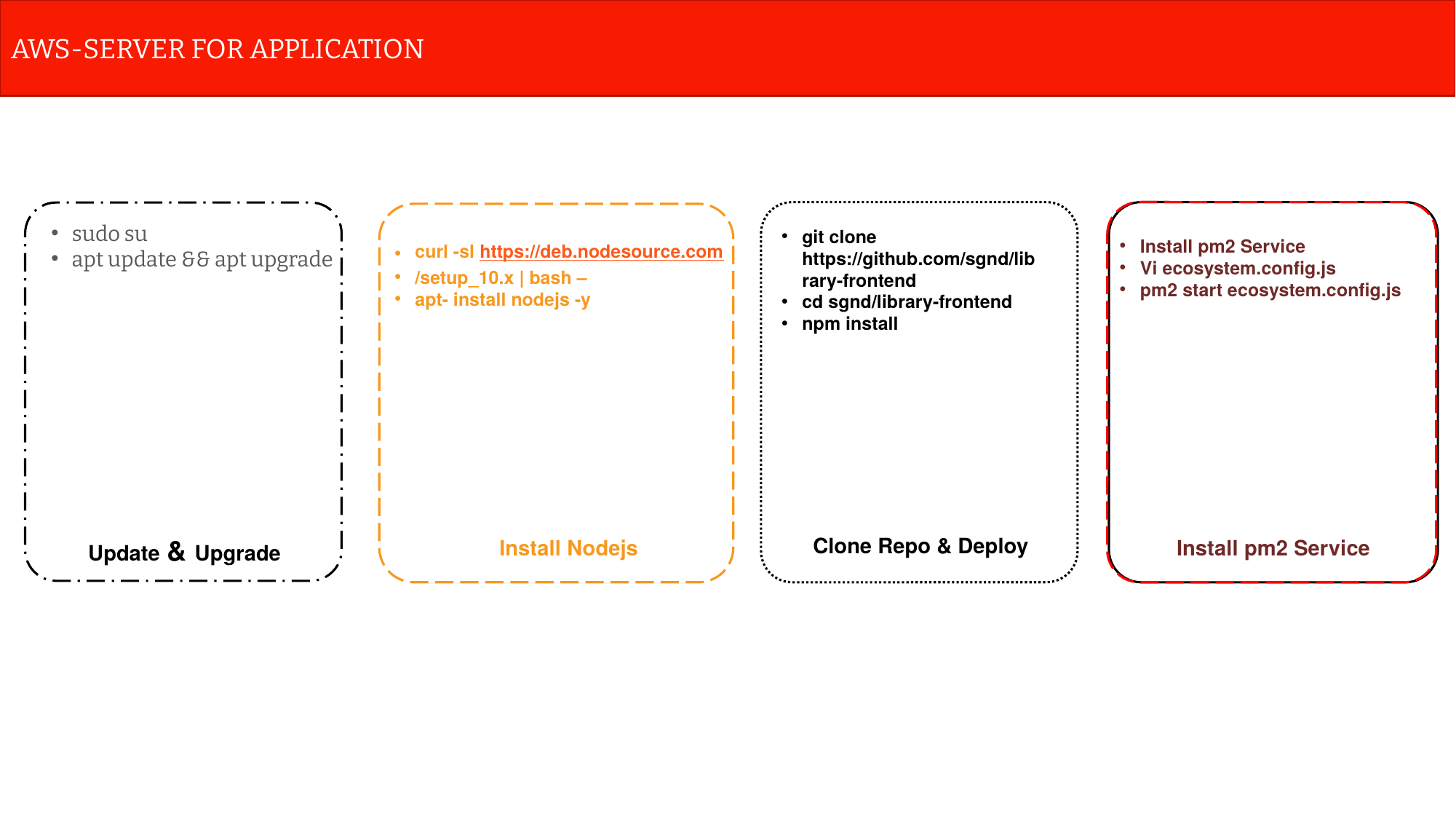

AWS-SERVER FOR APPLICATION

Clone Repo & Deploy

Install pm2 Service

Update & Upgrade

Install Nodejs
sudo su
apt update && apt upgrade
git clone https://github.com/sgnd/library-frontend
cd sgnd/library-frontend
npm install

Install pm2 Service
Vi ecosystem.config.js
pm2 start ecosystem.config.js

curl -sl https://deb.nodesource.com
/setup_10.x | bash –
apt- install nodejs -y